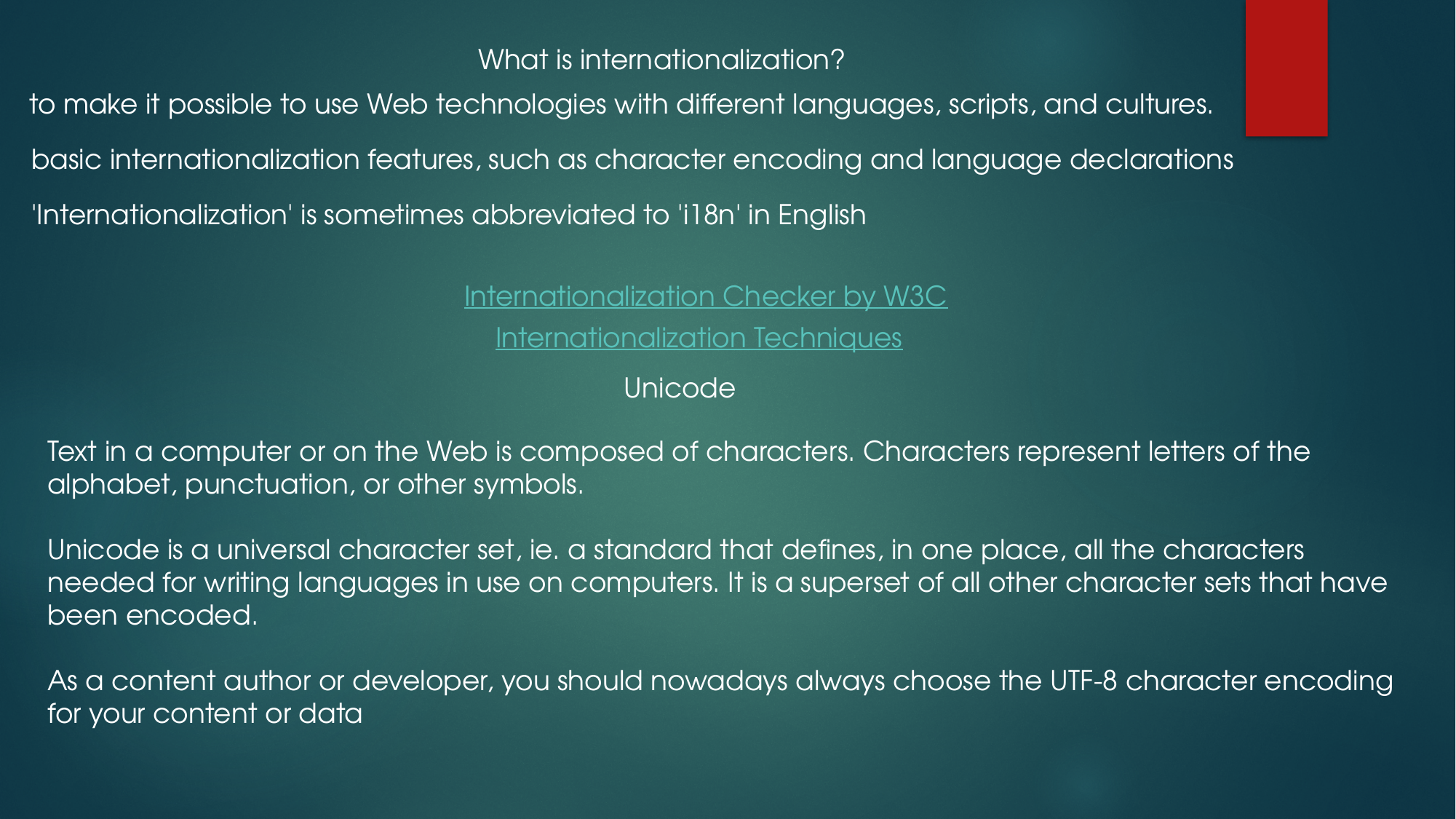

What is internationalization?
 to make it possible to use Web technologies with different languages, scripts, and cultures.
basic internationalization features, such as character encoding and language declarations
'Internationalization' is sometimes abbreviated to 'i18n' in English
Internationalization Checker by W3C
Internationalization Techniques
Unicode
Text in a computer or on the Web is composed of characters. Characters represent letters of the alphabet, punctuation, or other symbols.

Unicode is a universal character set, ie. a standard that defines, in one place, all the characters needed for writing languages in use on computers. It is a superset of all other character sets that have been encoded.

As a content author or developer, you should nowadays always choose the UTF-8 character encoding for your content or data